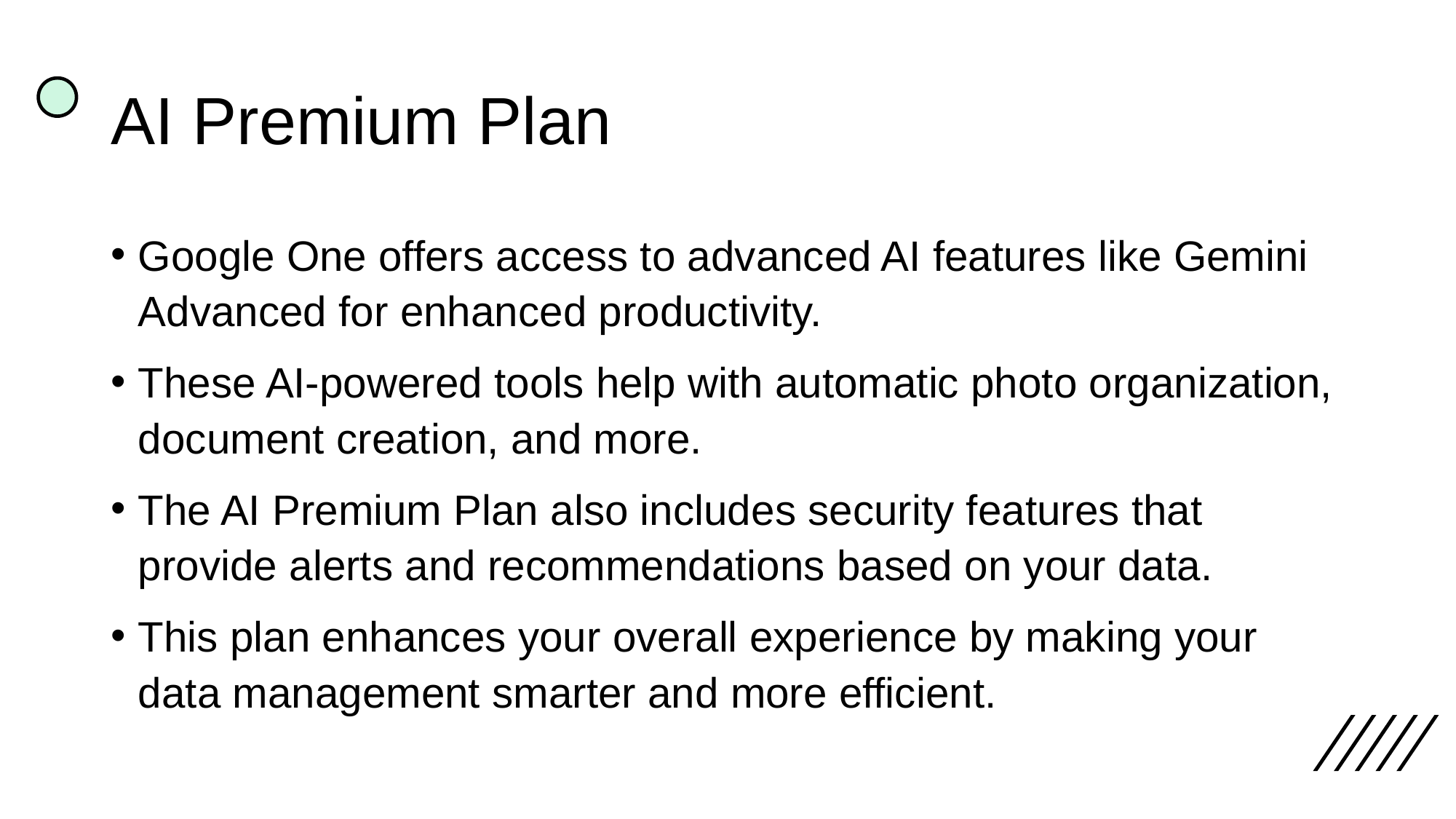

# AI Premium Plan
Google One offers access to advanced AI features like Gemini Advanced for enhanced productivity.
These AI-powered tools help with automatic photo organization, document creation, and more.
The AI Premium Plan also includes security features that provide alerts and recommendations based on your data.
This plan enhances your overall experience by making your data management smarter and more efficient.